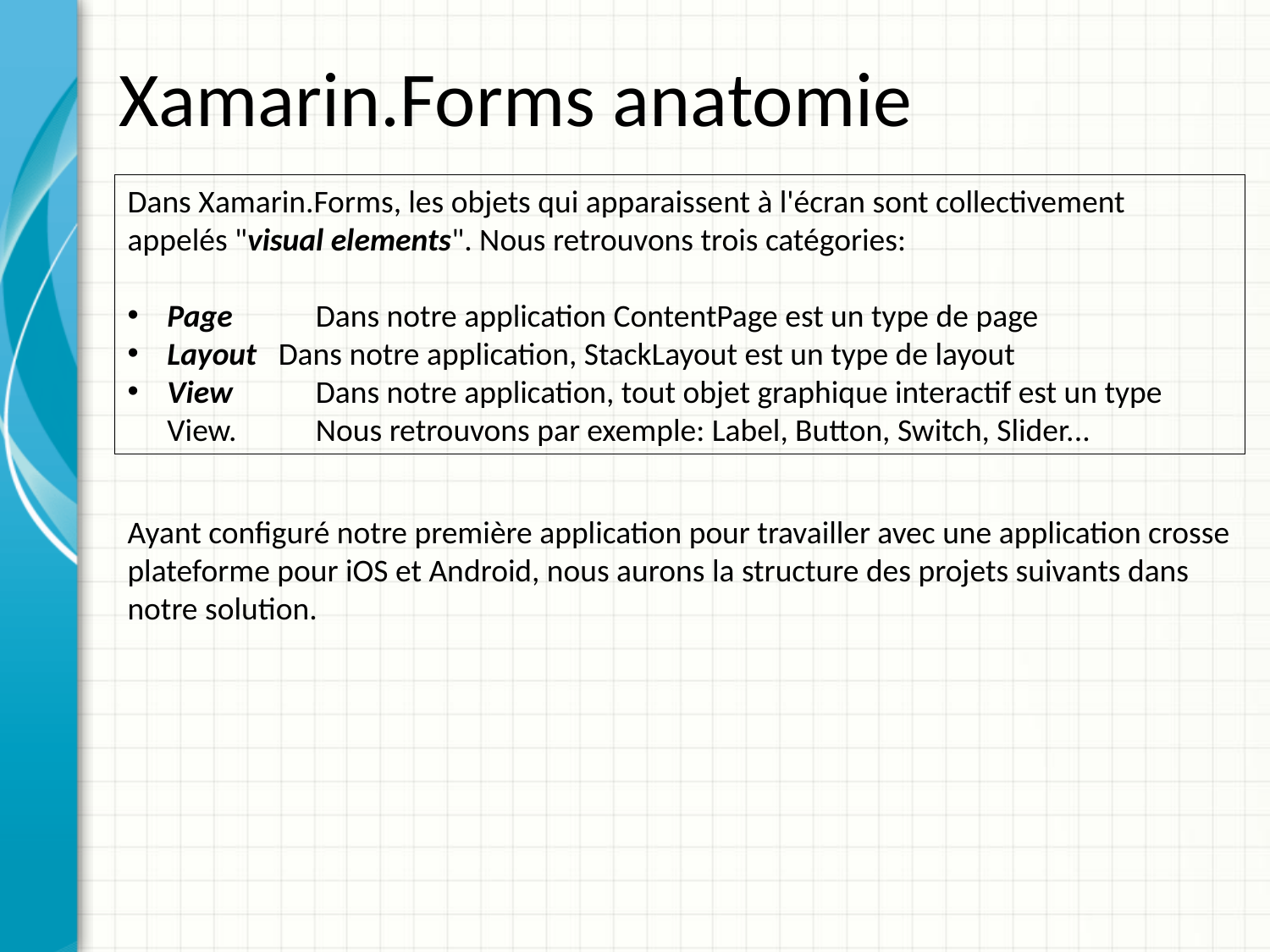

# Xamarin.Forms anatomie
Dans Xamarin.Forms, les objets qui apparaissent à l'écran sont collectivement appelés "visual elements". Nous retrouvons trois catégories:

Page 	   Dans notre application ContentPage est un type de page
Layout   Dans notre application, StackLayout est un type de layout
View	   Dans notre application, tout objet graphique interactif est un type View. 	   Nous retrouvons par exemple: Label, Button, Switch, Slider...
Ayant configuré notre première application pour travailler avec une application crosse plateforme pour iOS et Android, nous aurons la structure des projets suivants dans notre solution.